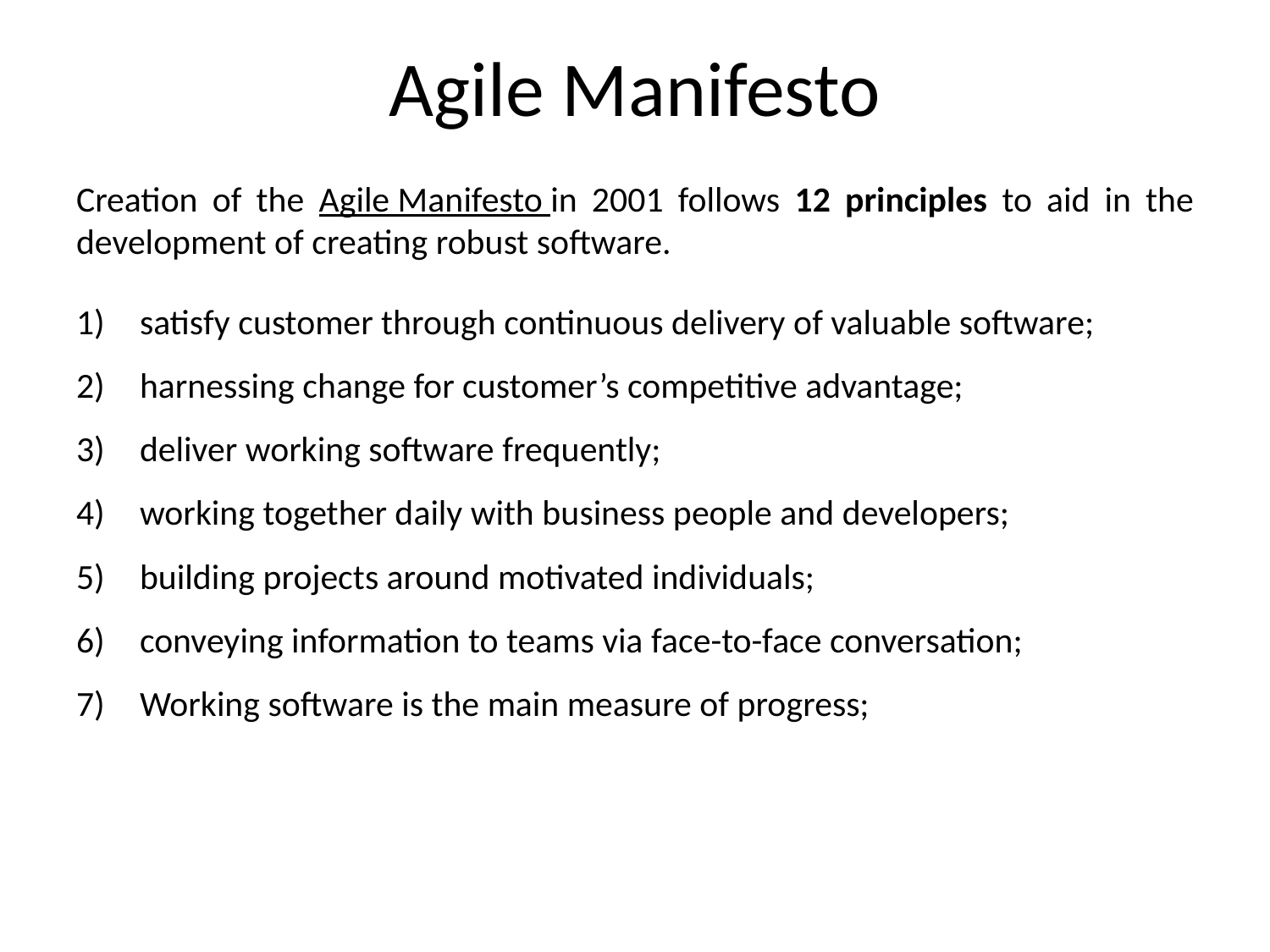

# Agile Manifesto

Creation of the Agile Manifesto in 2001 follows 12 principles to aid in the development of creating robust software.

satisfy customer through continuous delivery of valuable software;
harnessing change for customer’s competitive advantage;
deliver working software frequently;
working together daily with business people and developers;
building projects around motivated individuals;
conveying information to teams via face-to-face conversation;
Working software is the main measure of progress;